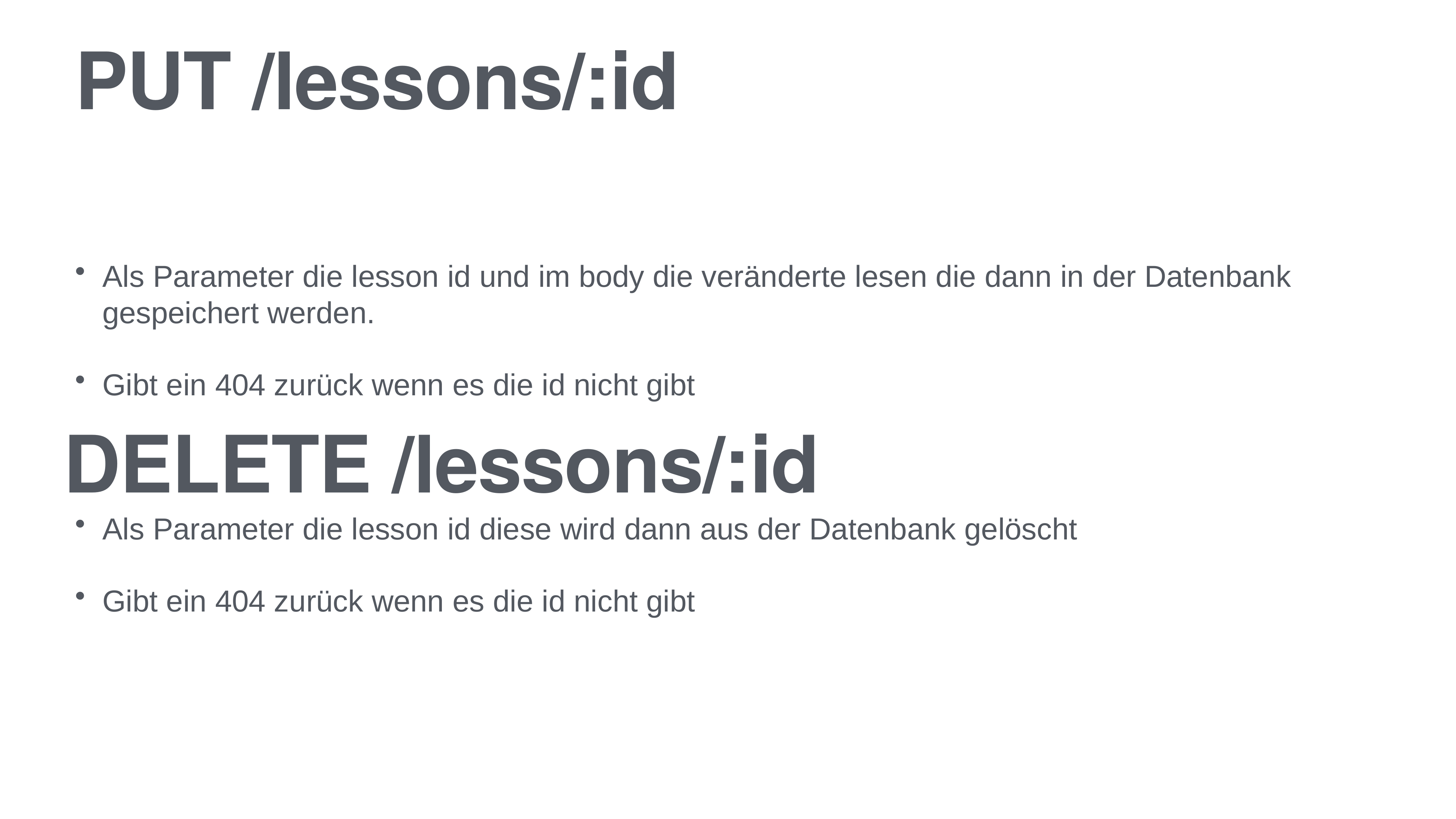

# PUT /lessons/:id

Als Parameter die lesson id und im body die veränderte lesen die dann in der Datenbank gespeichert werden.
Gibt ein 404 zurück wenn es die id nicht gibt

Als Parameter die lesson id diese wird dann aus der Datenbank gelöscht
Gibt ein 404 zurück wenn es die id nicht gibt
DELETE /lessons/:id